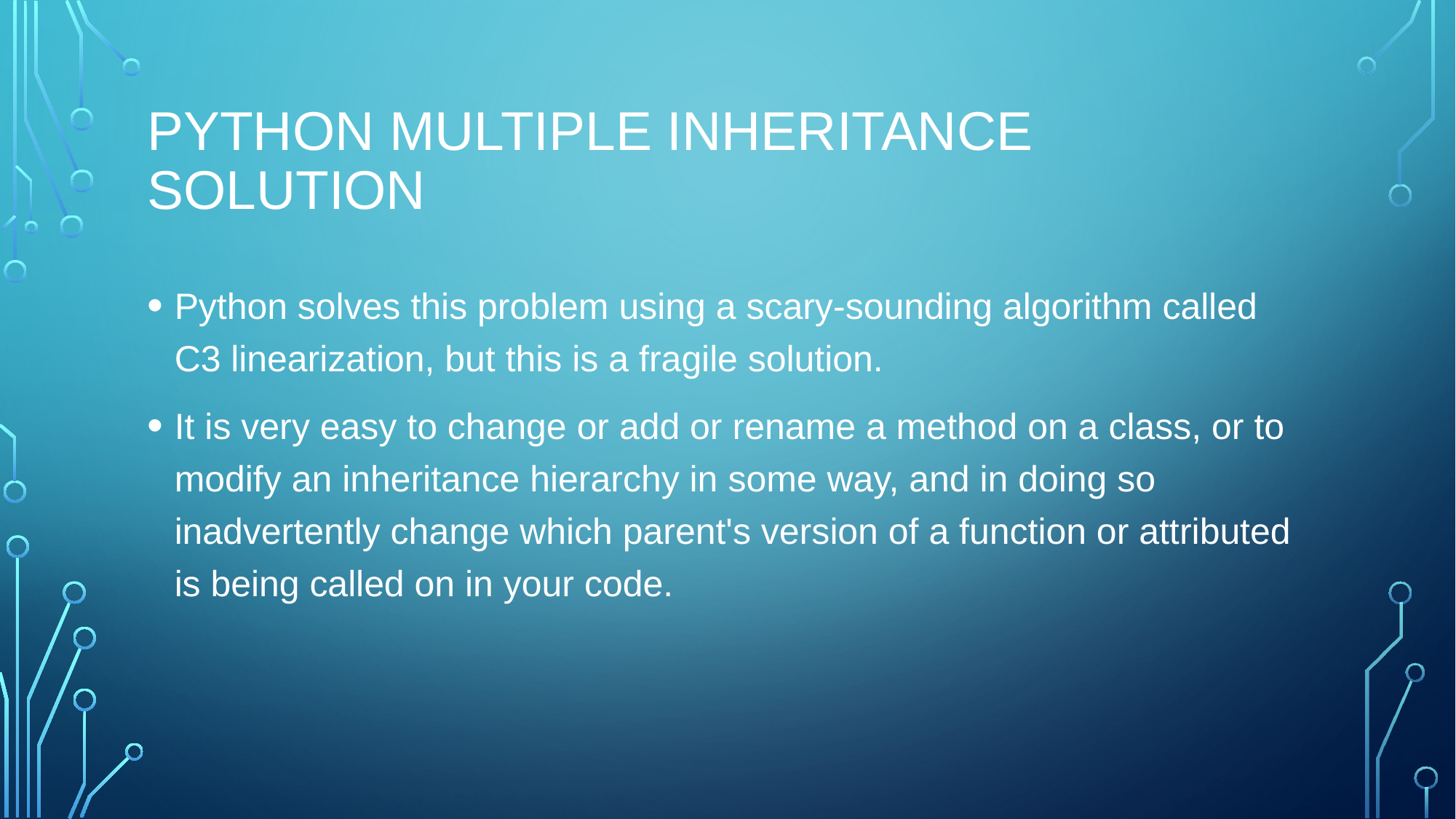

# Python multiple inheritance solution
Python solves this problem using a scary-sounding algorithm called C3 linearization, but this is a fragile solution.
It is very easy to change or add or rename a method on a class, or to modify an inheritance hierarchy in some way, and in doing so inadvertently change which parent's version of a function or attributed is being called on in your code.